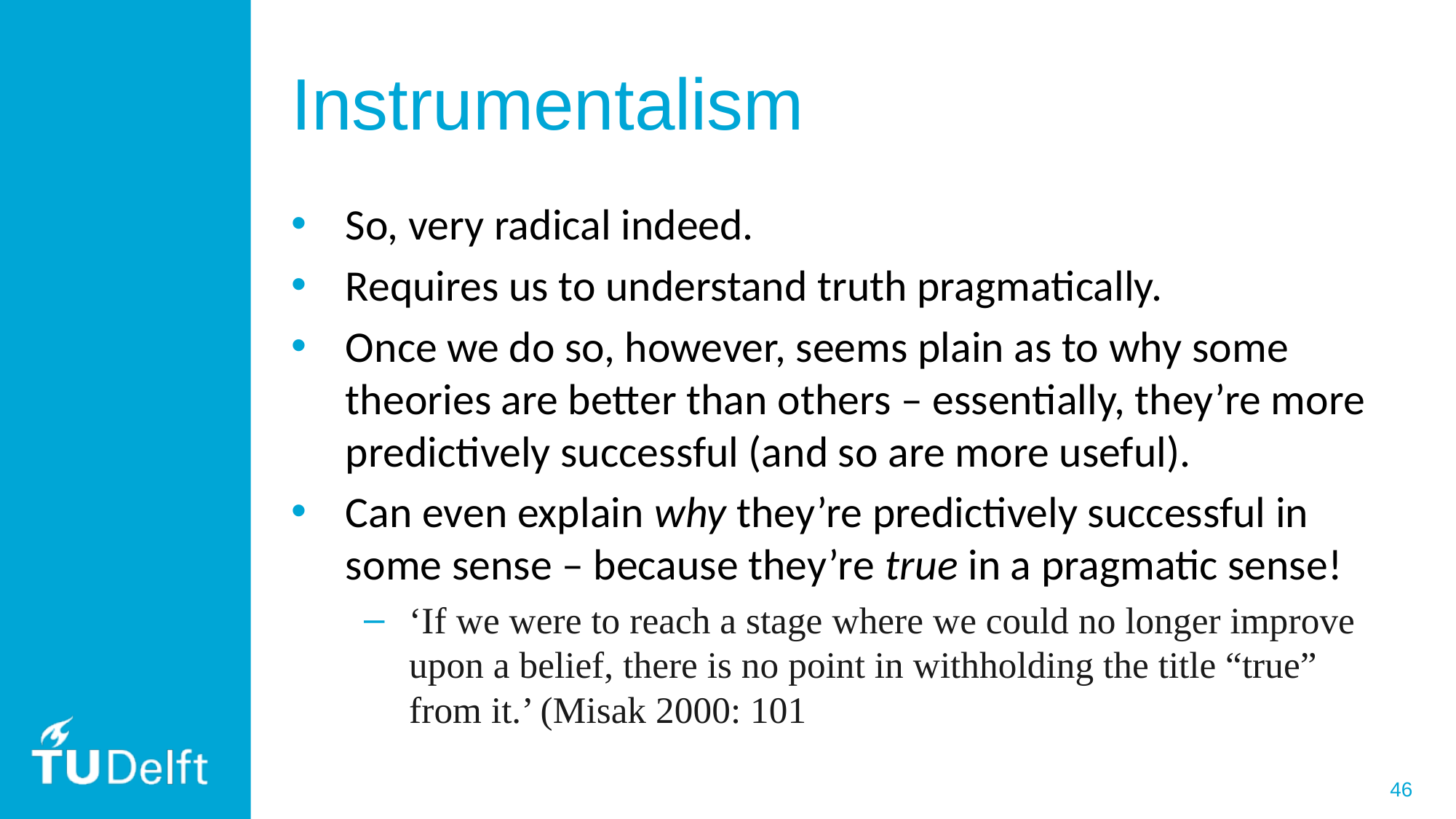

# Instrumentalism
So, very radical indeed.
Requires us to understand truth pragmatically.
Once we do so, however, seems plain as to why some theories are better than others – essentially, they’re more predictively successful (and so are more useful).
Can even explain why they’re predictively successful in some sense – because they’re true in a pragmatic sense!
‘If we were to reach a stage where we could no longer improve upon a belief, there is no point in withholding the title “true” from it.’ (Misak 2000: 101